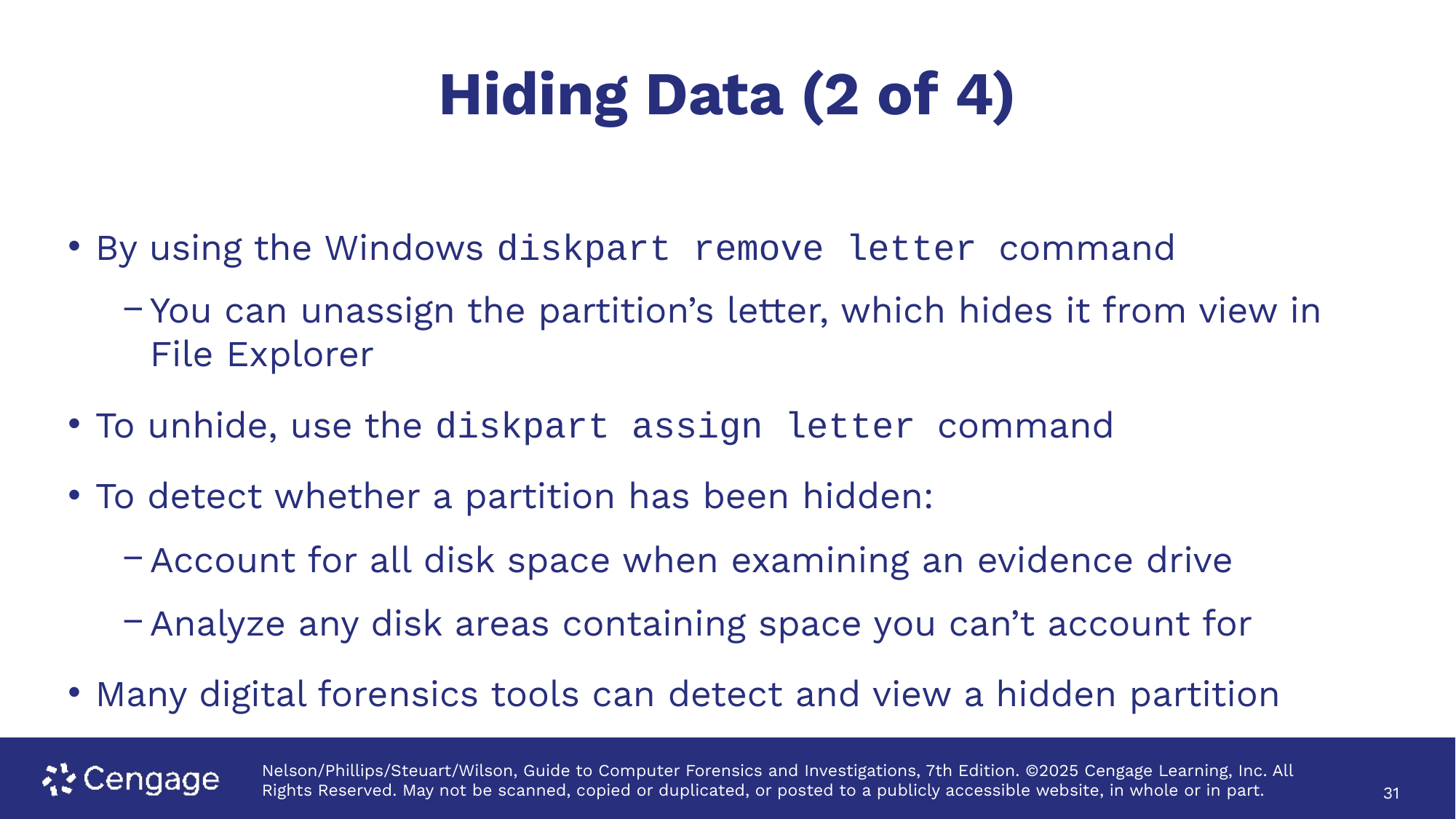

# Hiding Data (2 of 4)
By using the Windows diskpart remove letter command
You can unassign the partition’s letter, which hides it from view in File Explorer
To unhide, use the diskpart assign letter command
To detect whether a partition has been hidden:
Account for all disk space when examining an evidence drive
Analyze any disk areas containing space you can’t account for
Many digital forensics tools can detect and view a hidden partition